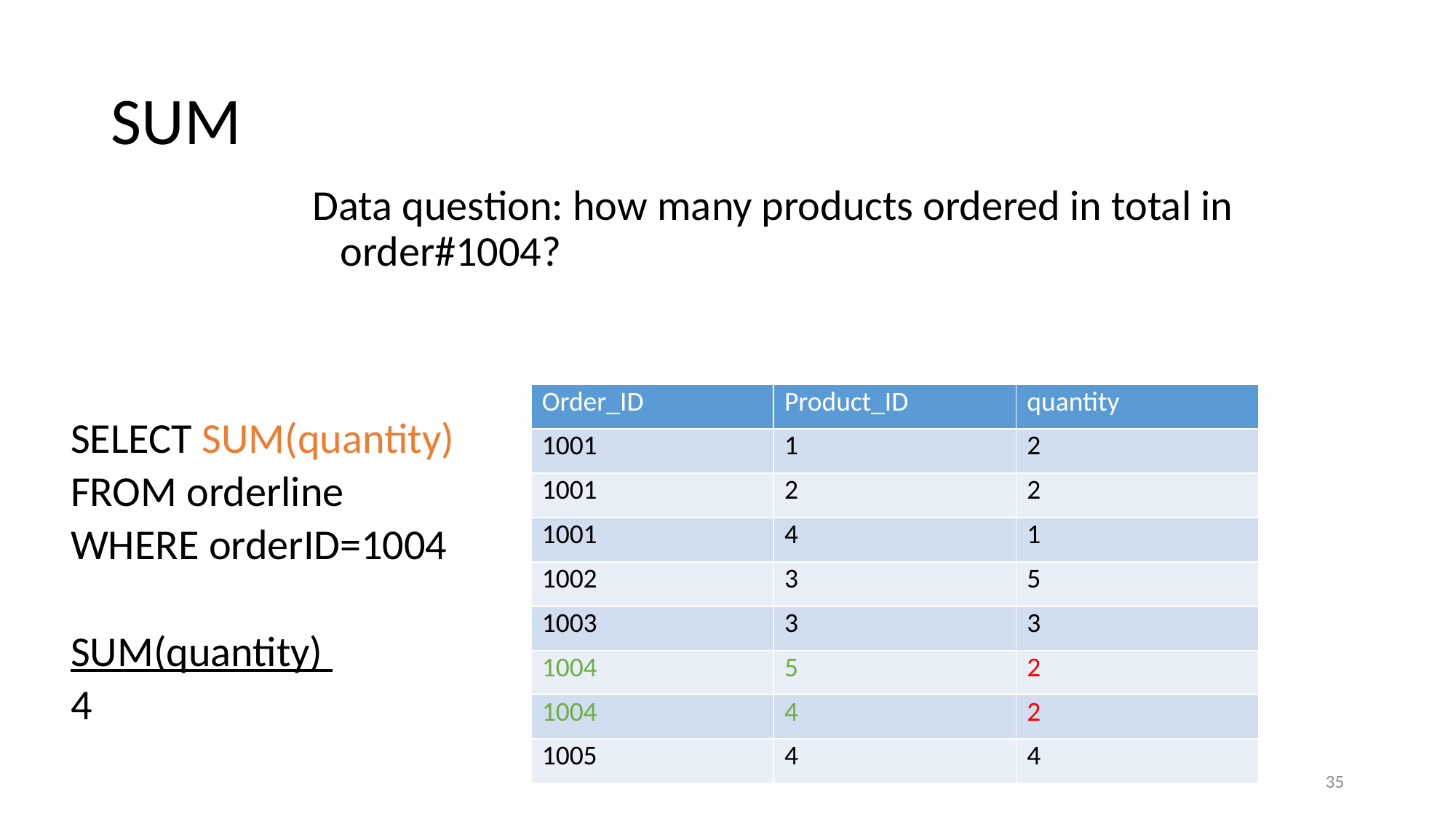

# SUM
Data question: how many products ordered in total in order#1004?
| Order\_ID | Product\_ID | quantity |
| --- | --- | --- |
| 1001 | 1 | 2 |
| 1001 | 2 | 2 |
| 1001 | 4 | 1 |
| 1002 | 3 | 5 |
| 1003 | 3 | 3 |
| 1004 | 5 | 2 |
| 1004 | 4 | 2 |
| 1005 | 4 | 4 |
SELECT SUM(quantity)
FROM orderline
WHERE orderID=1004

SUM(quantity)
4
35